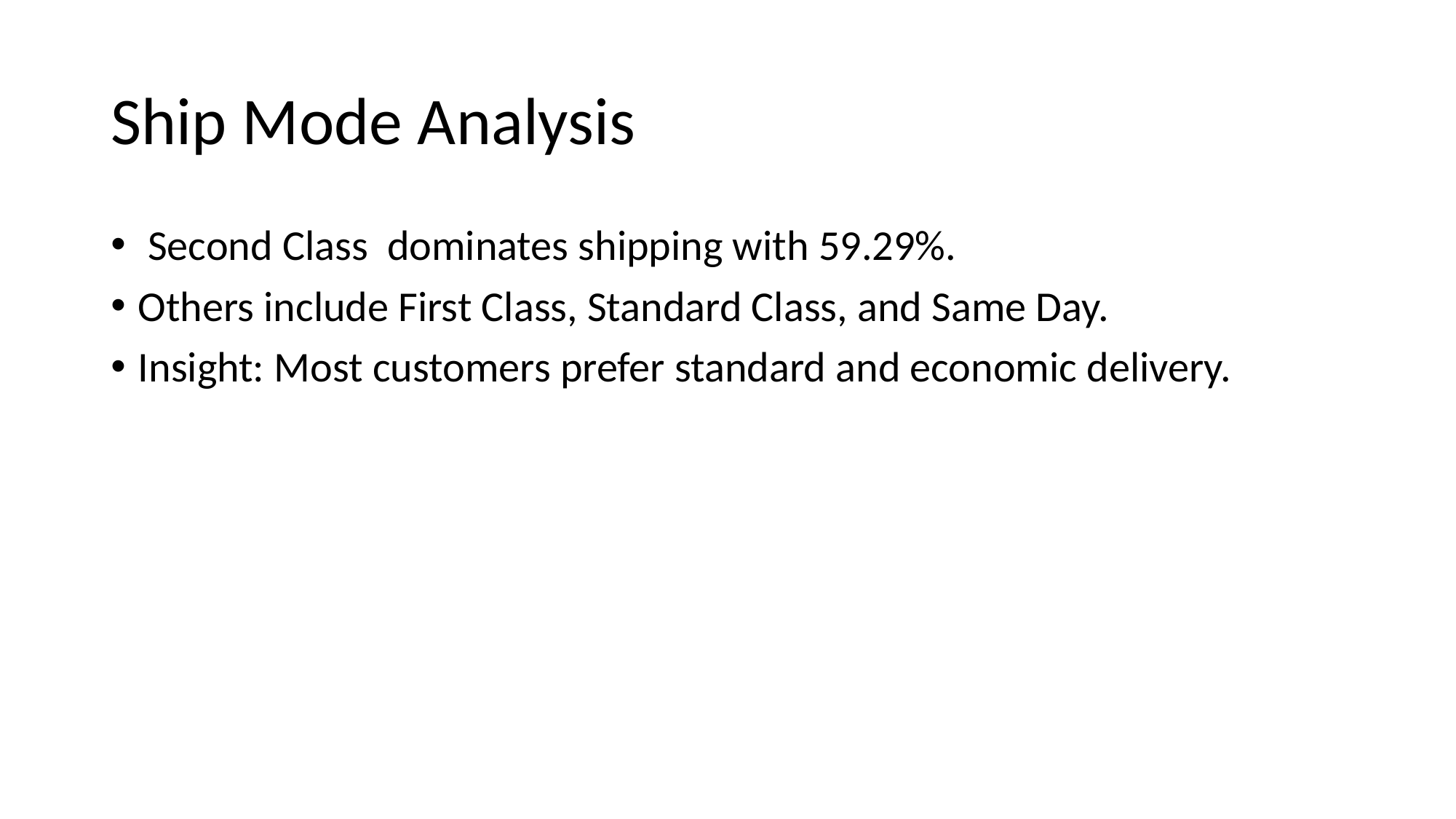

# Ship Mode Analysis
 Second Class  dominates shipping with 59.29%.
Others include First Class, Standard Class, and Same Day.
Insight: Most customers prefer standard and economic delivery.